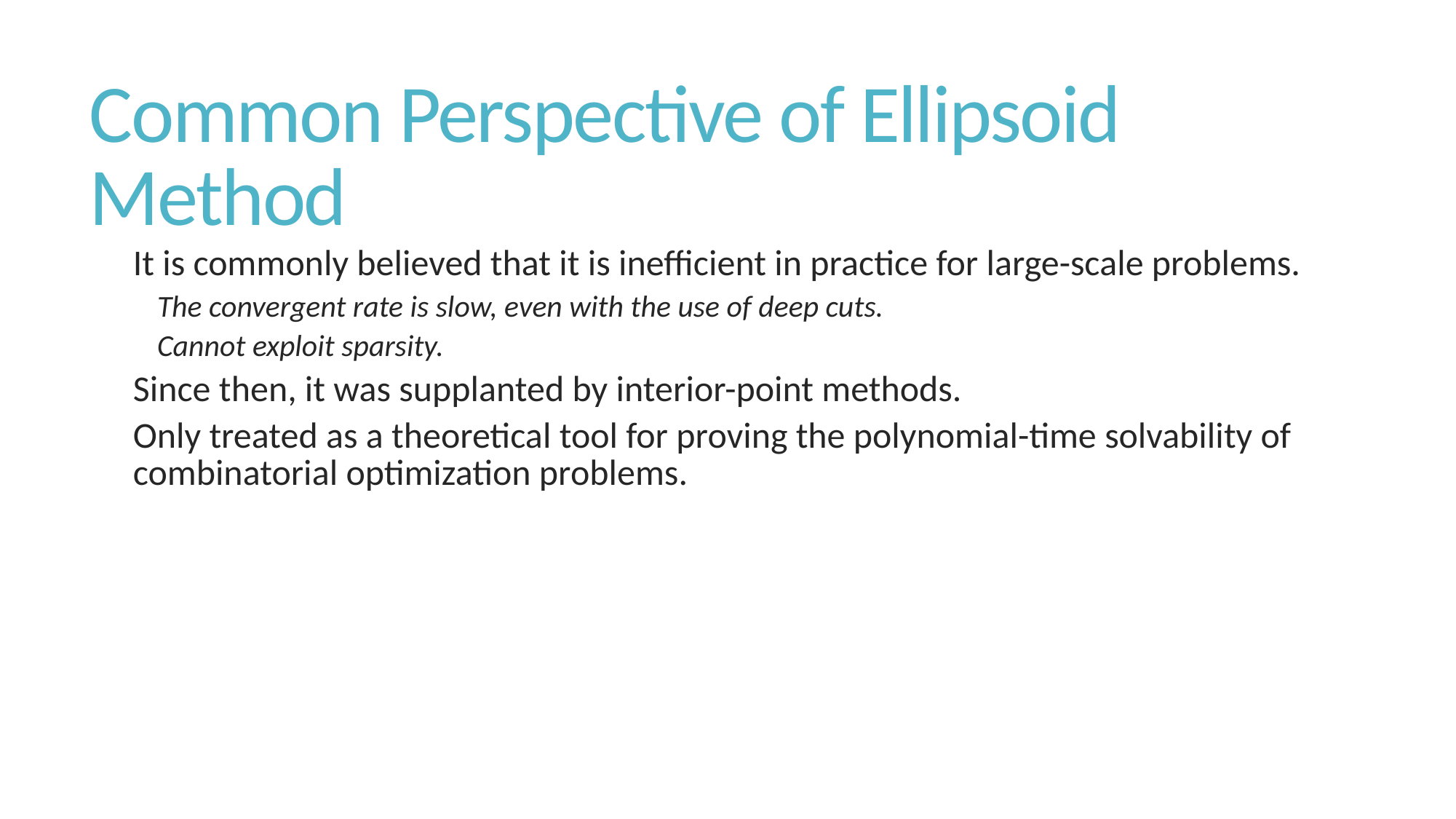

# Common Perspective of Ellipsoid Method
It is commonly believed that it is inefficient in practice for large-scale problems.
The convergent rate is slow, even with the use of deep cuts.
Cannot exploit sparsity.
Since then, it was supplanted by interior-point methods.
Only treated as a theoretical tool for proving the polynomial-time solvability of combinatorial optimization problems.